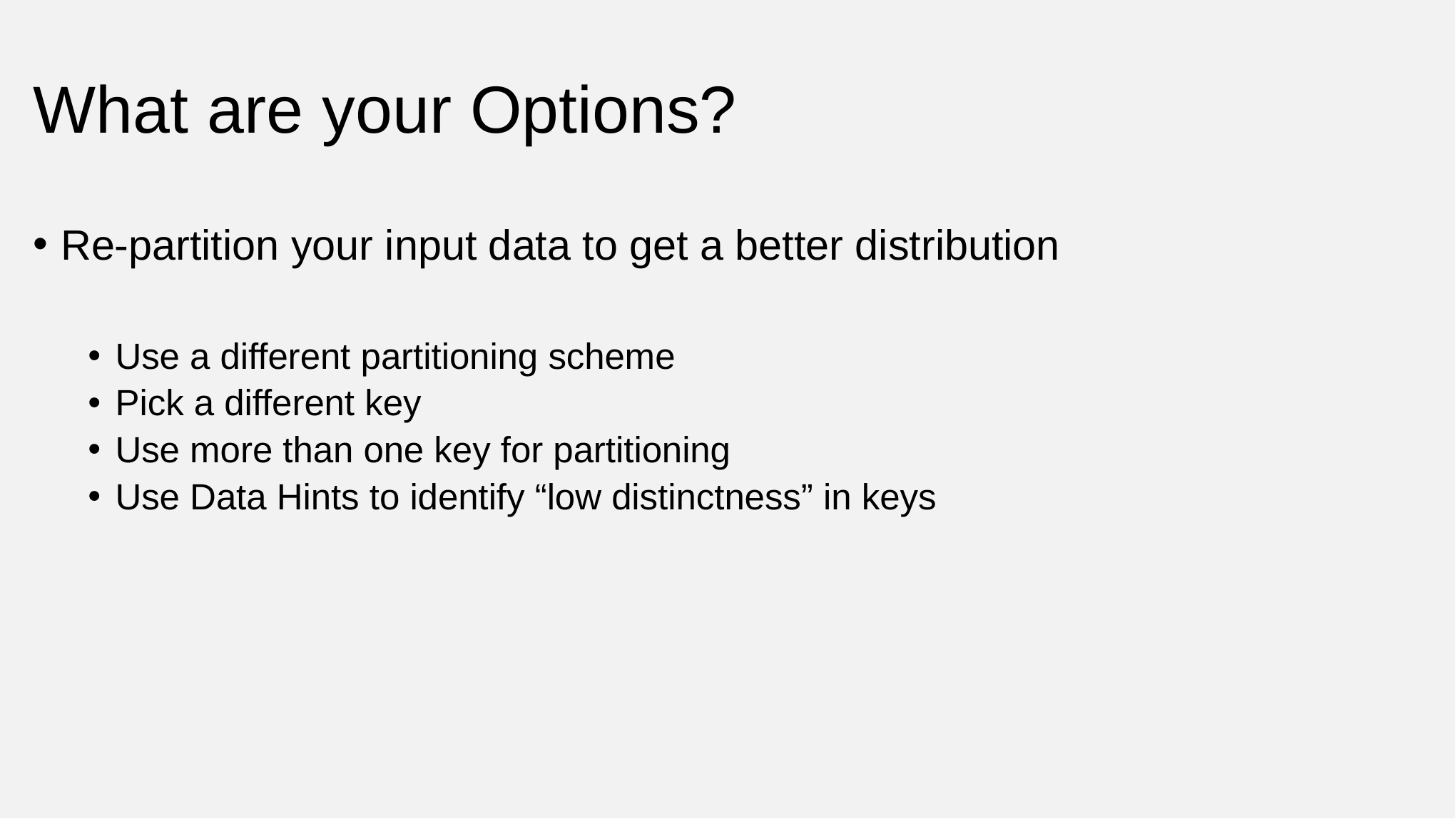

# What are your Options?
Re-partition your input data to get a better distribution

Use a different partitioning scheme
Pick a different key
Use more than one key for partitioning
Use Data Hints to identify “low distinctness” in keys